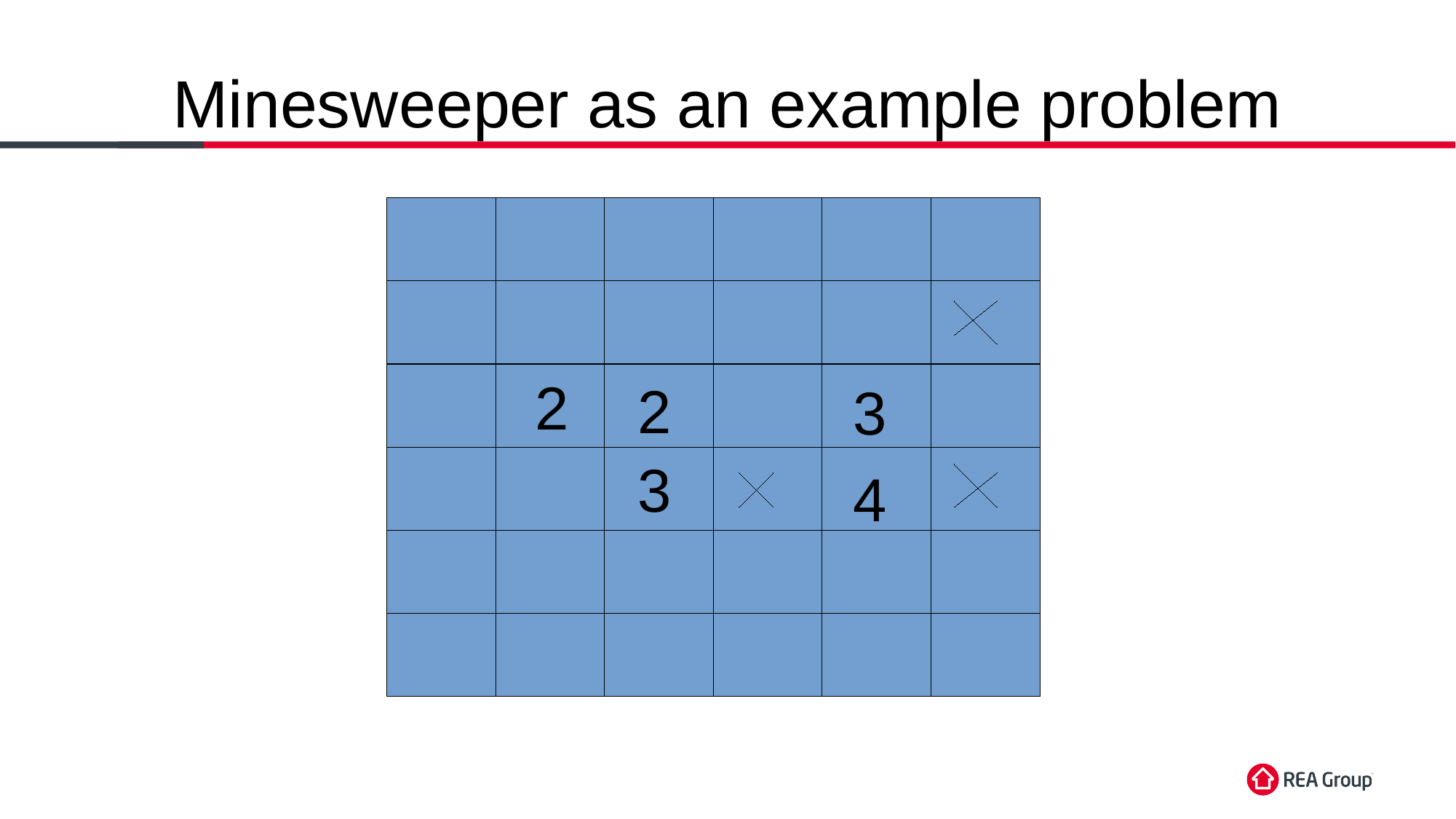

Minesweeper as an example problem

2

2
3
3

4